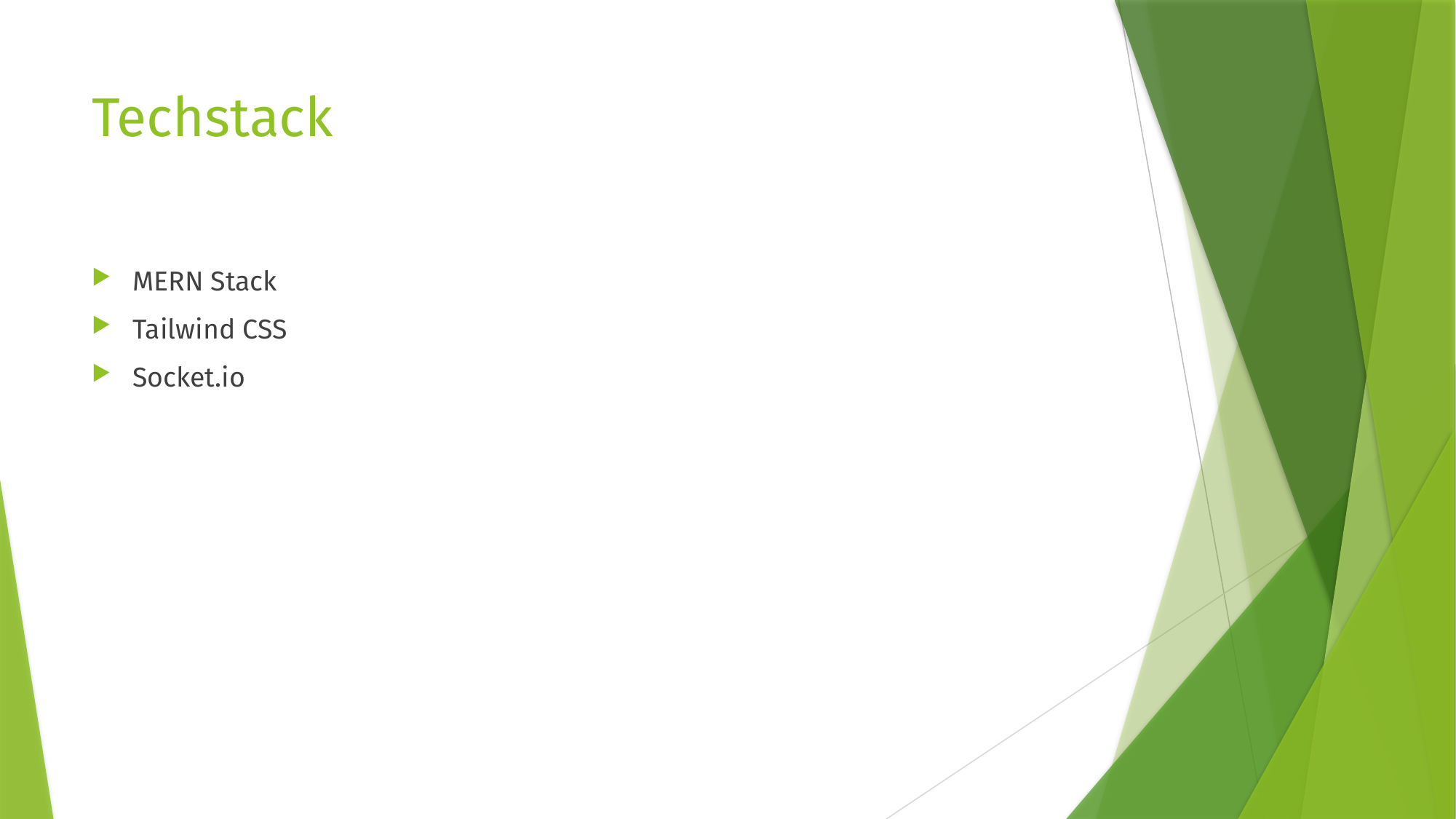

# Techstack
MERN Stack
Tailwind CSS
Socket.io